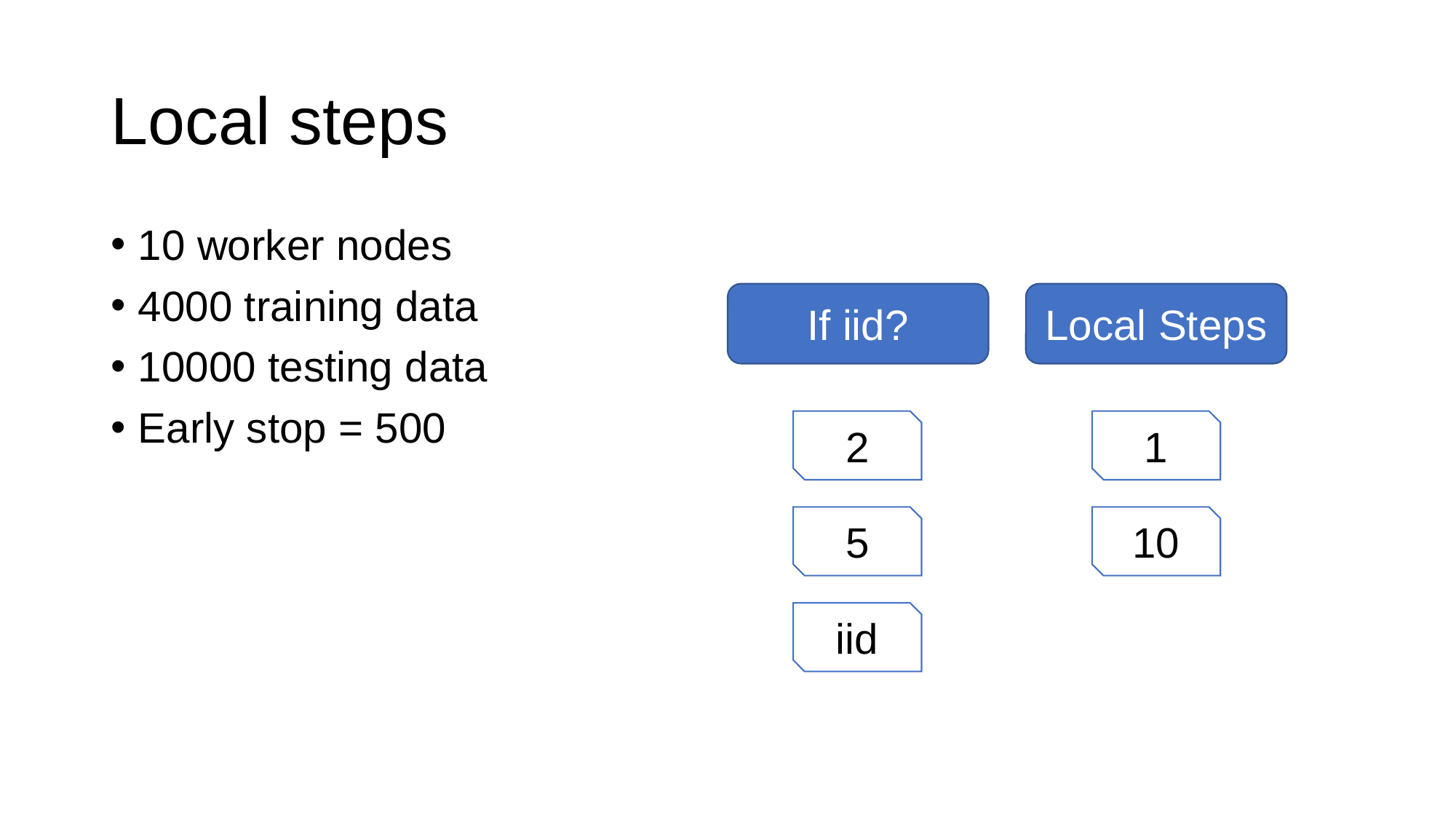

# Local steps
10 worker nodes
4000 training data
10000 testing data
Early stop = 500
If iid?
Local Steps
2
1
5
10
iid